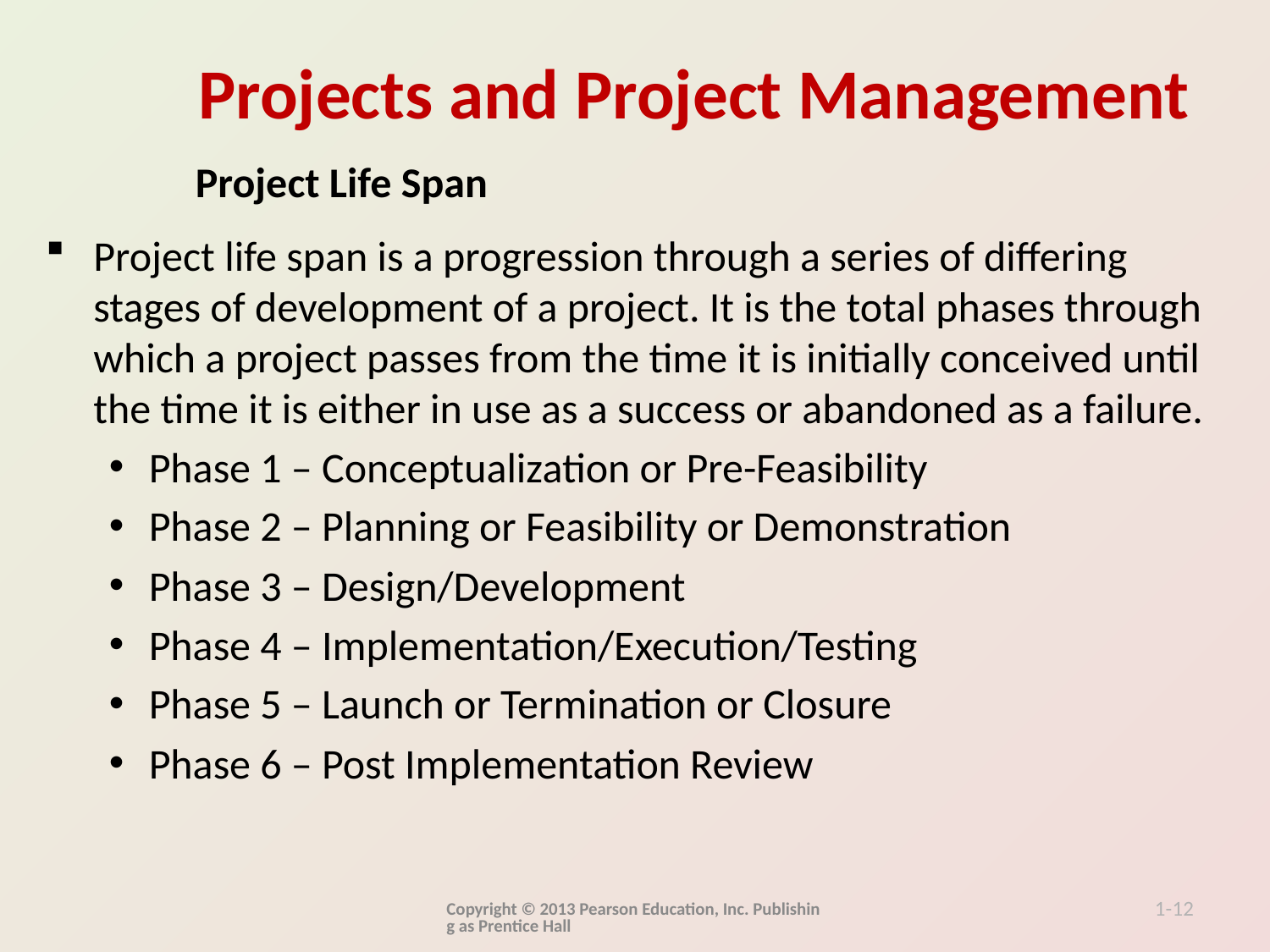

Project Life Span
Project life span is a progression through a series of differing stages of development of a project. It is the total phases through which a project passes from the time it is initially conceived until the time it is either in use as a success or abandoned as a failure.
Phase 1 – Conceptualization or Pre-Feasibility
Phase 2 – Planning or Feasibility or Demonstration
Phase 3 – Design/Development
Phase 4 – Implementation/Execution/Testing
Phase 5 – Launch or Termination or Closure
Phase 6 – Post Implementation Review
Copyright © 2013 Pearson Education, Inc. Publishing as Prentice Hall
1-12